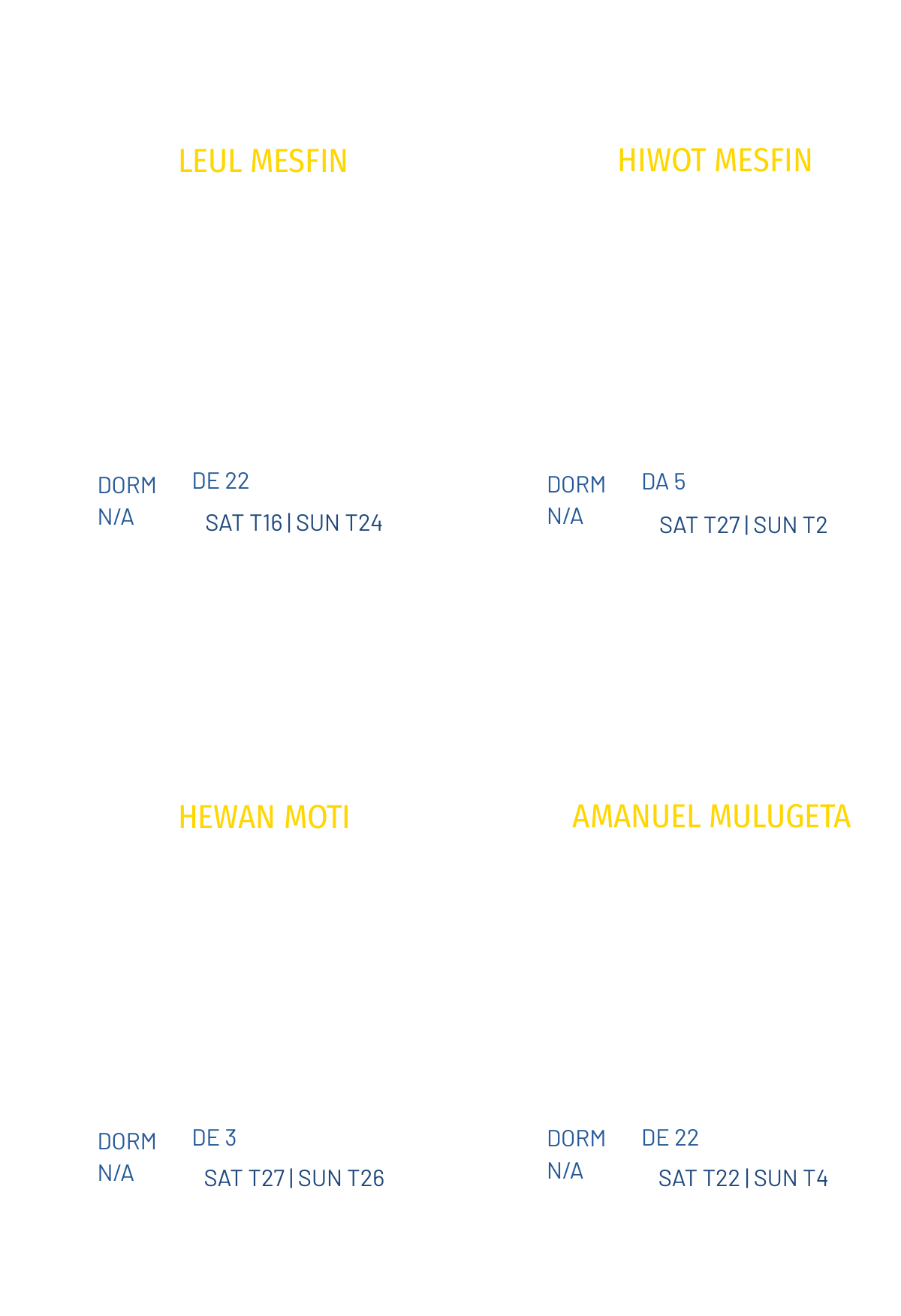

HIWOT MESFIN
LEUL MESFIN
NEW
NEW
PARTICIPANT
PARTICIPANT
DE 22
DA 5
DORM
DORM
N/A
N/A
SAT T16 | SUN T24
SAT T27 | SUN T2
AMANUEL MULUGETA
HEWAN MOTI
NEW
LOS ANGELES CAMPUS MINISTRY
PARTICIPANT
PARTICIPANT
DE 3
DE 22
DORM
DORM
N/A
N/A
SAT T27 | SUN T26
SAT T22 | SUN T4